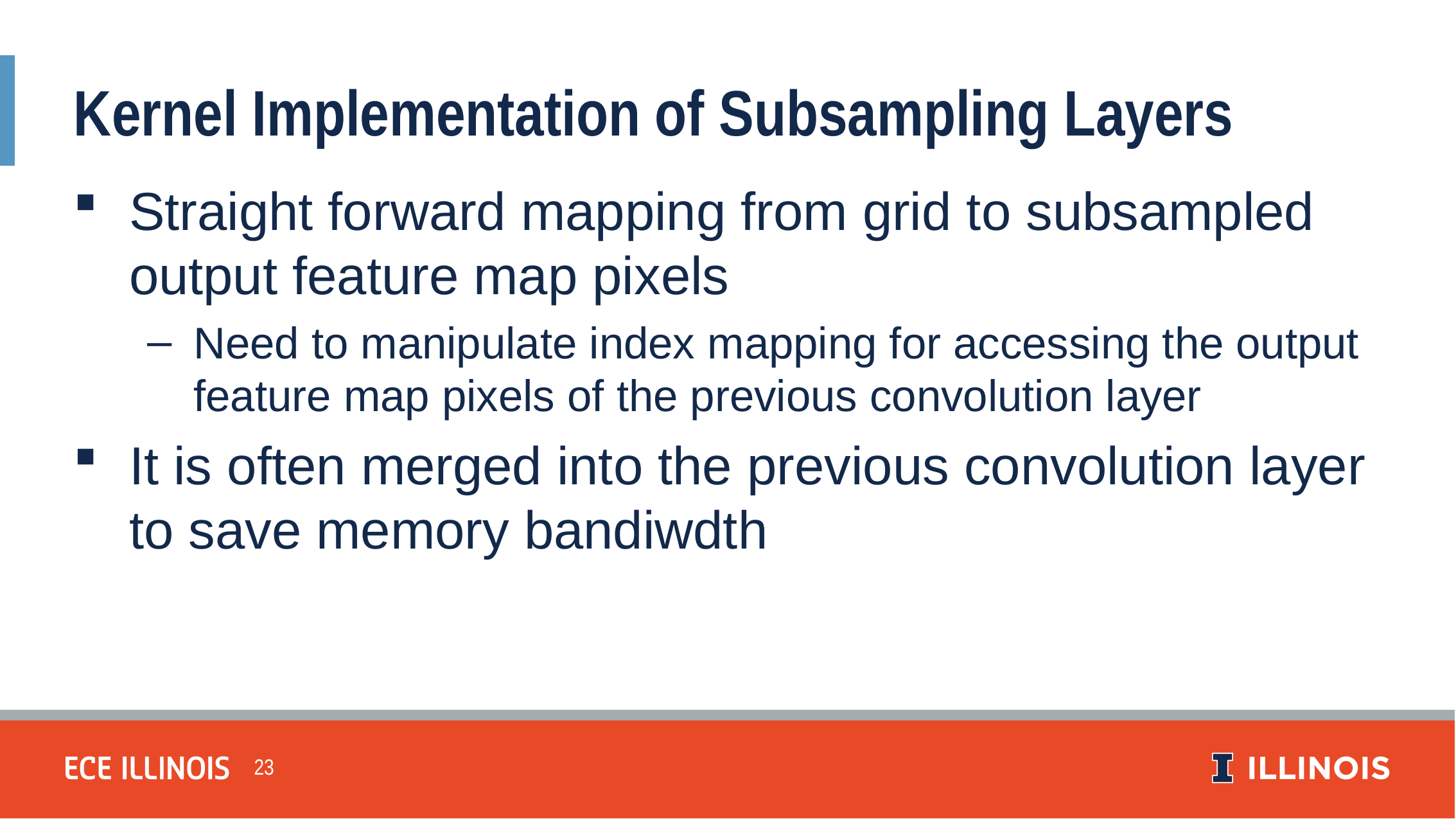

Kernel Implementation of Subsampling Layers
Straight forward mapping from grid to subsampled output feature map pixels
Need to manipulate index mapping for accessing the output feature map pixels of the previous convolution layer
It is often merged into the previous convolution layer to save memory bandiwdth